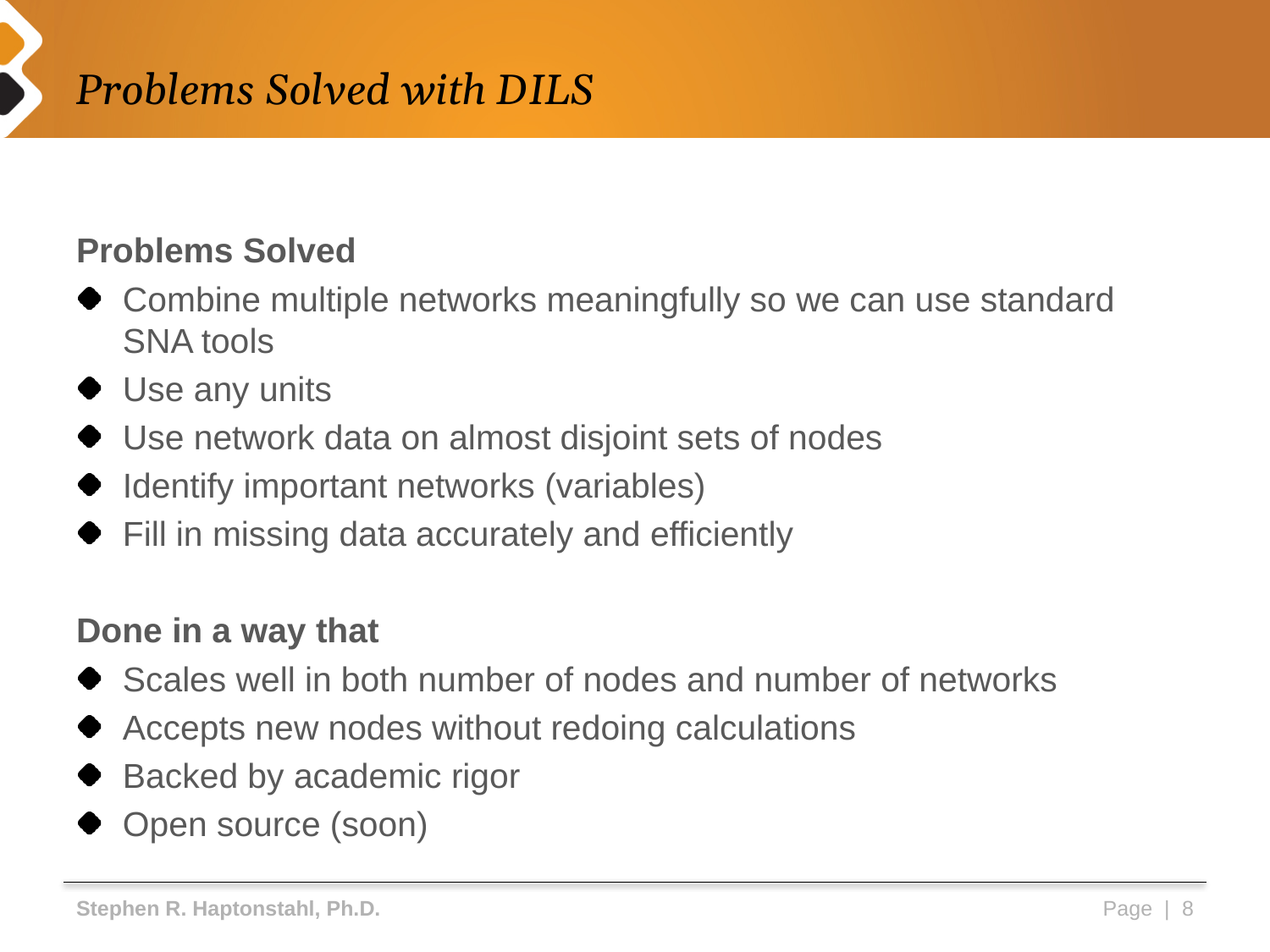

# Problems Solved with DILS
Problems Solved
Combine multiple networks meaningfully so we can use standard SNA tools
Use any units
Use network data on almost disjoint sets of nodes
Identify important networks (variables)
Fill in missing data accurately and efficiently

Done in a way that
Scales well in both number of nodes and number of networks
Accepts new nodes without redoing calculations
Backed by academic rigor
Open source (soon)
Stephen R. Haptonstahl, Ph.D.
Page  |  8